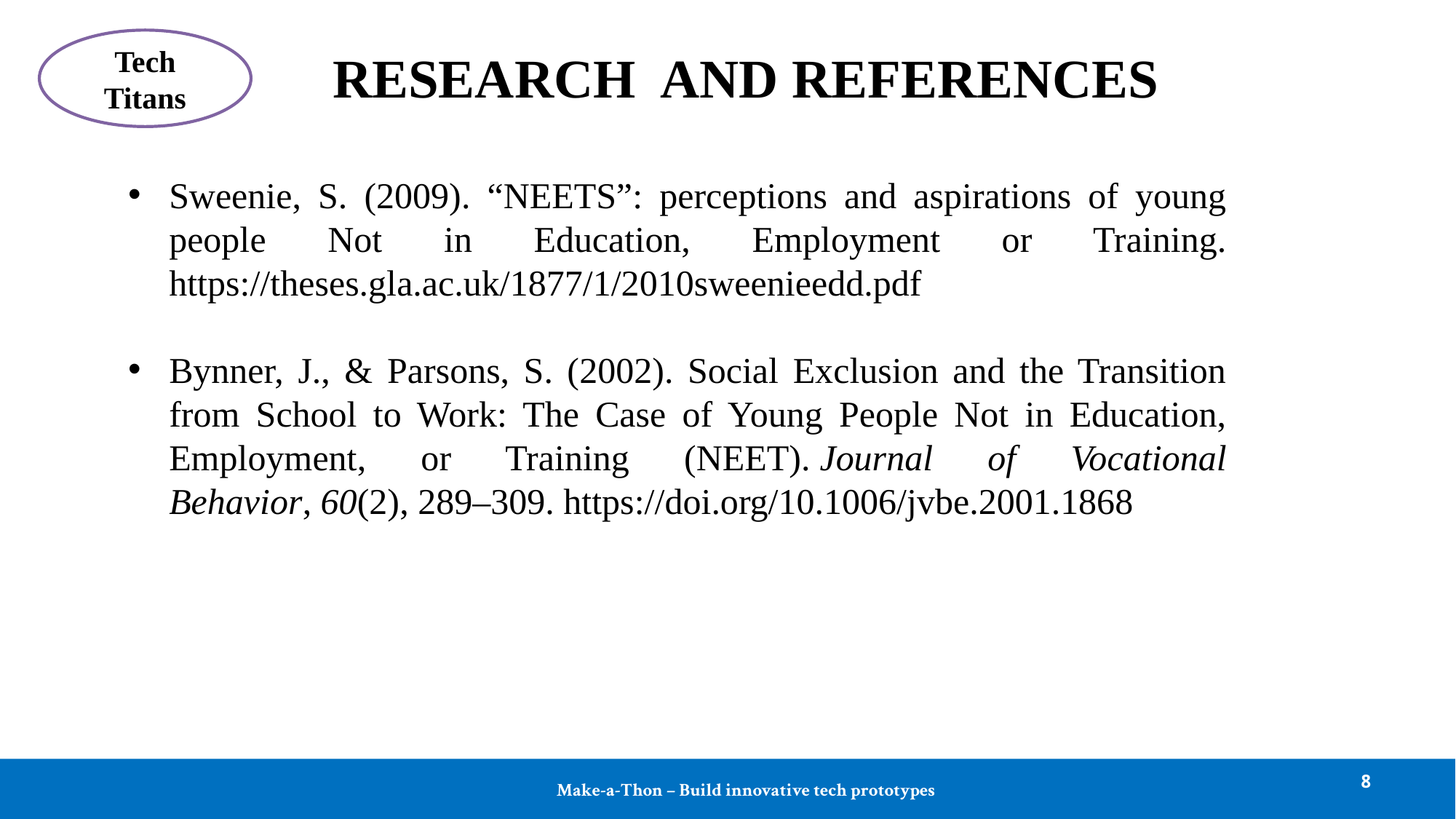

# RESEARCH  AND REFERENCES
Tech Titans
Sweenie, S. (2009). “NEETS”: perceptions and aspirations of young people Not in Education, Employment or Training. https://theses.gla.ac.uk/1877/1/2010sweenieedd.pdf

Bynner, J., & Parsons, S. (2002). Social Exclusion and the Transition from School to Work: The Case of Young People Not in Education, Employment, or Training (NEET). Journal of Vocational Behavior, 60(2), 289–309. https://doi.org/10.1006/jvbe.2001.1868

8
Make-a-Thon – Build innovative tech prototypes